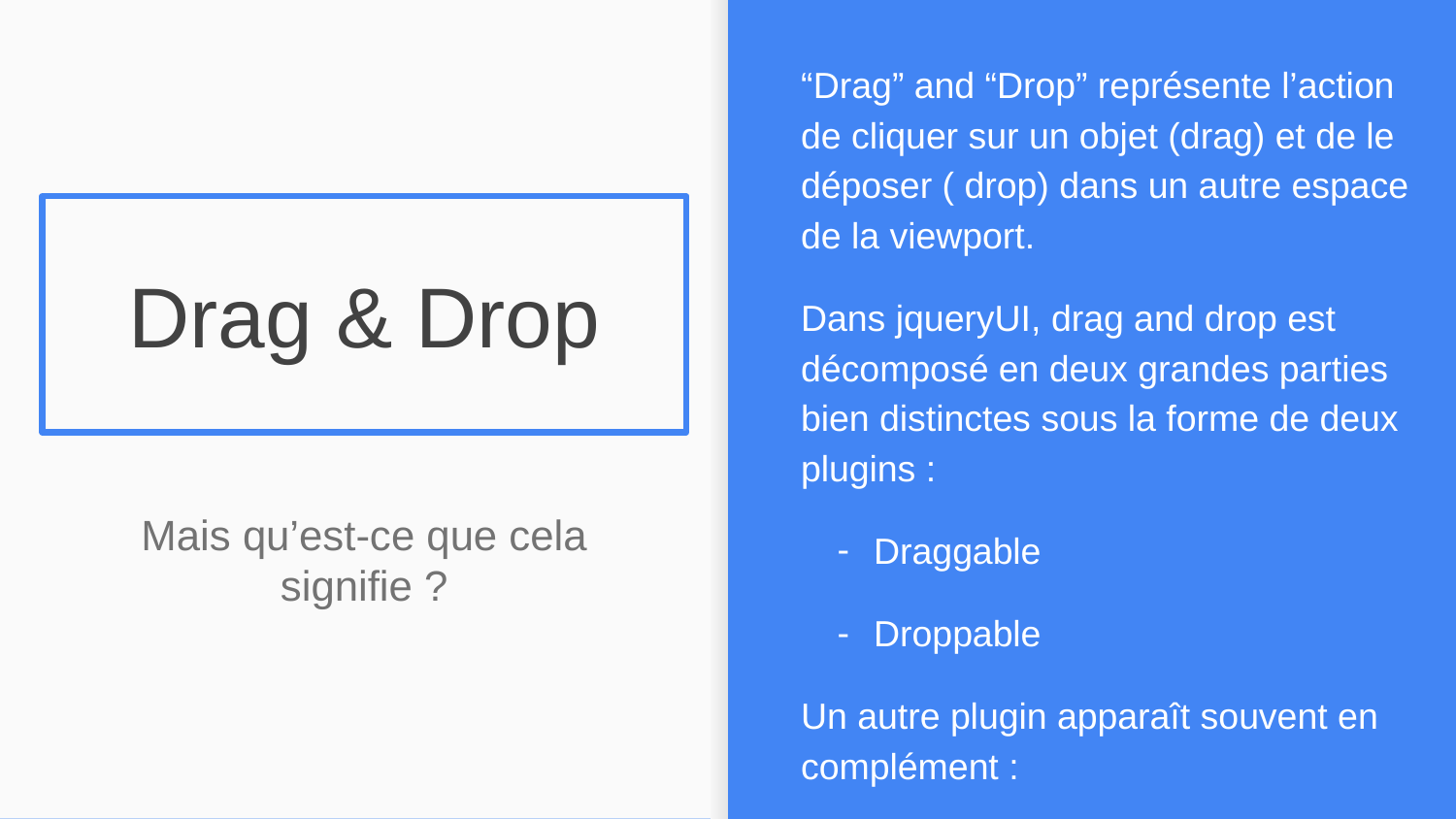

“Drag” and “Drop” représente l’action de cliquer sur un objet (drag) et de le déposer ( drop) dans un autre espace de la viewport.
Dans jqueryUI, drag and drop est décomposé en deux grandes parties bien distinctes sous la forme de deux plugins :
Draggable
Droppable
Un autre plugin apparaît souvent en complément :
Sortable
# Drag & Drop

Mais qu’est-ce que cela signifie ?